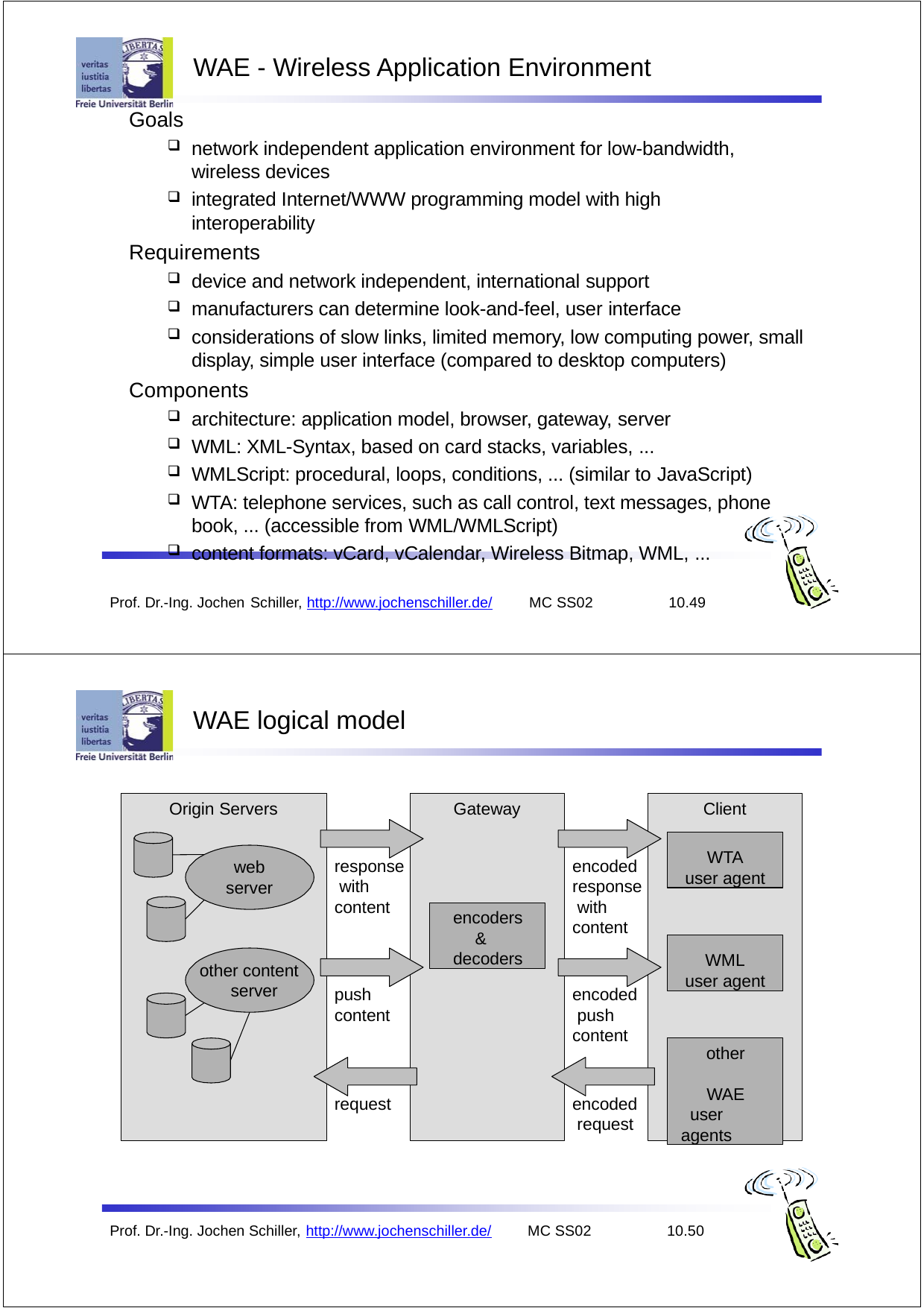

WAE - Wireless Application Environment
Goals
network independent application environment for low-bandwidth,  wireless devices
integrated Internet/WWW programming model with high interoperability
Requirements
device and network independent, international support
manufacturers can determine look-and-feel, user interface
considerations of slow links, limited memory, low computing power, small  display, simple user interface (compared to desktop computers)
Components
architecture: application model, browser, gateway, server
WML: XML-Syntax, based on card stacks, variables, ...
WMLScript: procedural, loops, conditions, ... (similar to JavaScript)
WTA: telephone services, such as call control, text messages, phone  book, ... (accessible from WML/WMLScript)
content formats: vCard, vCalendar, Wireless Bitmap, WML, ...

Prof. Dr.-Ing. Jochen Schiller, http://www.jochenschiller.de/	MC SS02	10.49

WAE logical model

Origin Servers
Gateway
Client

WTA
user agent

response  with  content
encoded  response  with  content

web  server

encoders  &     decoders
WML
user agent

other content  server
push  content
encoded  push  content

other  WAE
user agents

request
encoded  request

Prof. Dr.-Ing. Jochen Schiller, http://www.jochenschiller.de/
MC SS02
10.50